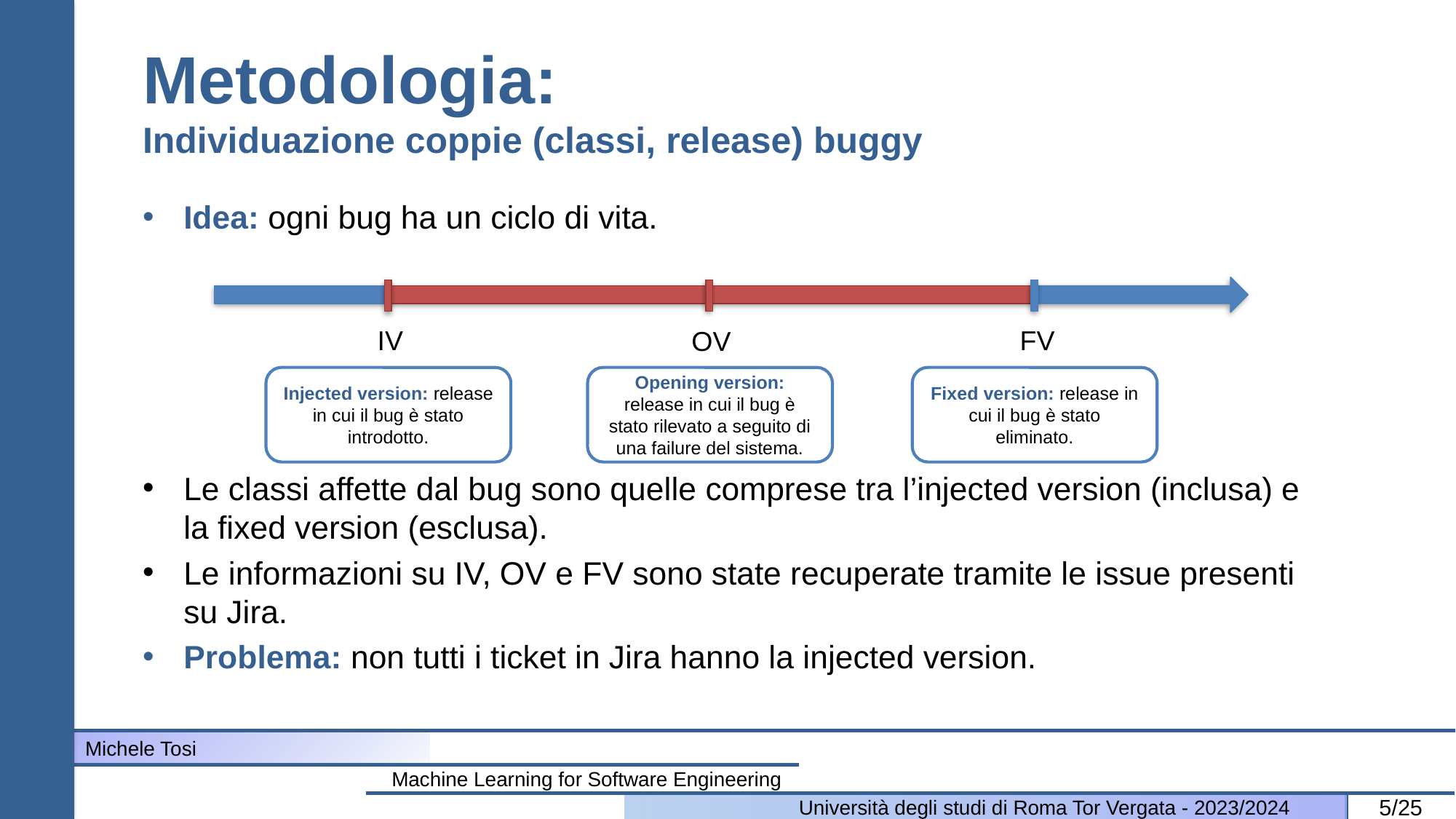

# Metodologia: Individuazione coppie (classi, release) buggy
Idea: ogni bug ha un ciclo di vita.

Le classi affette dal bug sono quelle comprese tra l’injected version (inclusa) e la fixed version (esclusa).
Le informazioni su IV, OV e FV sono state recuperate tramite le issue presenti su Jira.
Problema: non tutti i ticket in Jira hanno la injected version.

IV
FV
OV
Injected version: release in cui il bug è stato introdotto.
Opening version: release in cui il bug è stato rilevato a seguito di una failure del sistema.
Fixed version: release in cui il bug è stato eliminato.